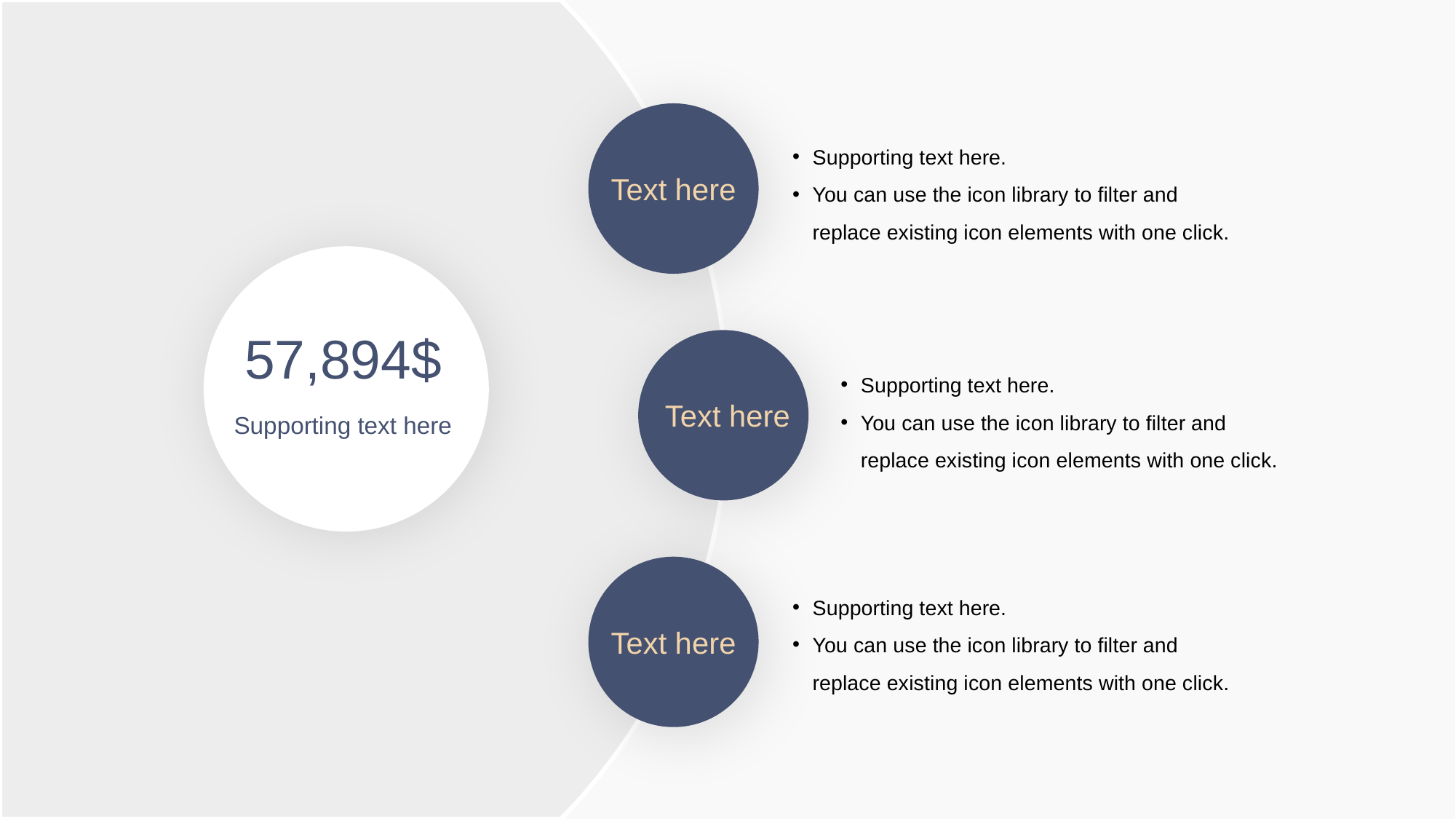

Supporting text here.
You can use the icon library to filter and replace existing icon elements with one click.
Text here

57,894$

Supporting text here.
You can use the icon library to filter and replace existing icon elements with one click.
Text here
Supporting text here

Supporting text here.
You can use the icon library to filter and replace existing icon elements with one click.
Text here